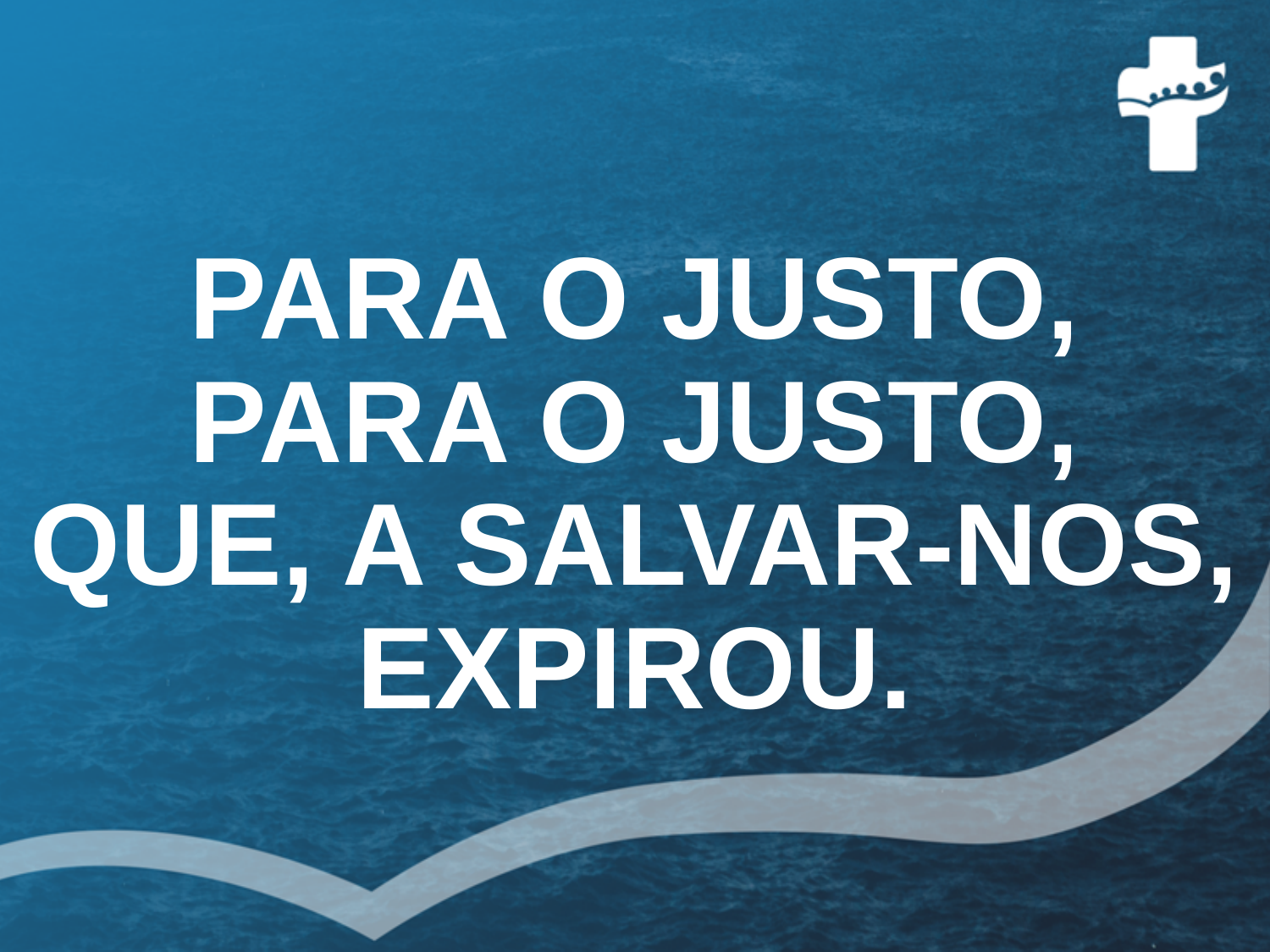

# PARA O JUSTO, PARA O JUSTO, QUE, A SALVAR-NOS, EXPIROU.